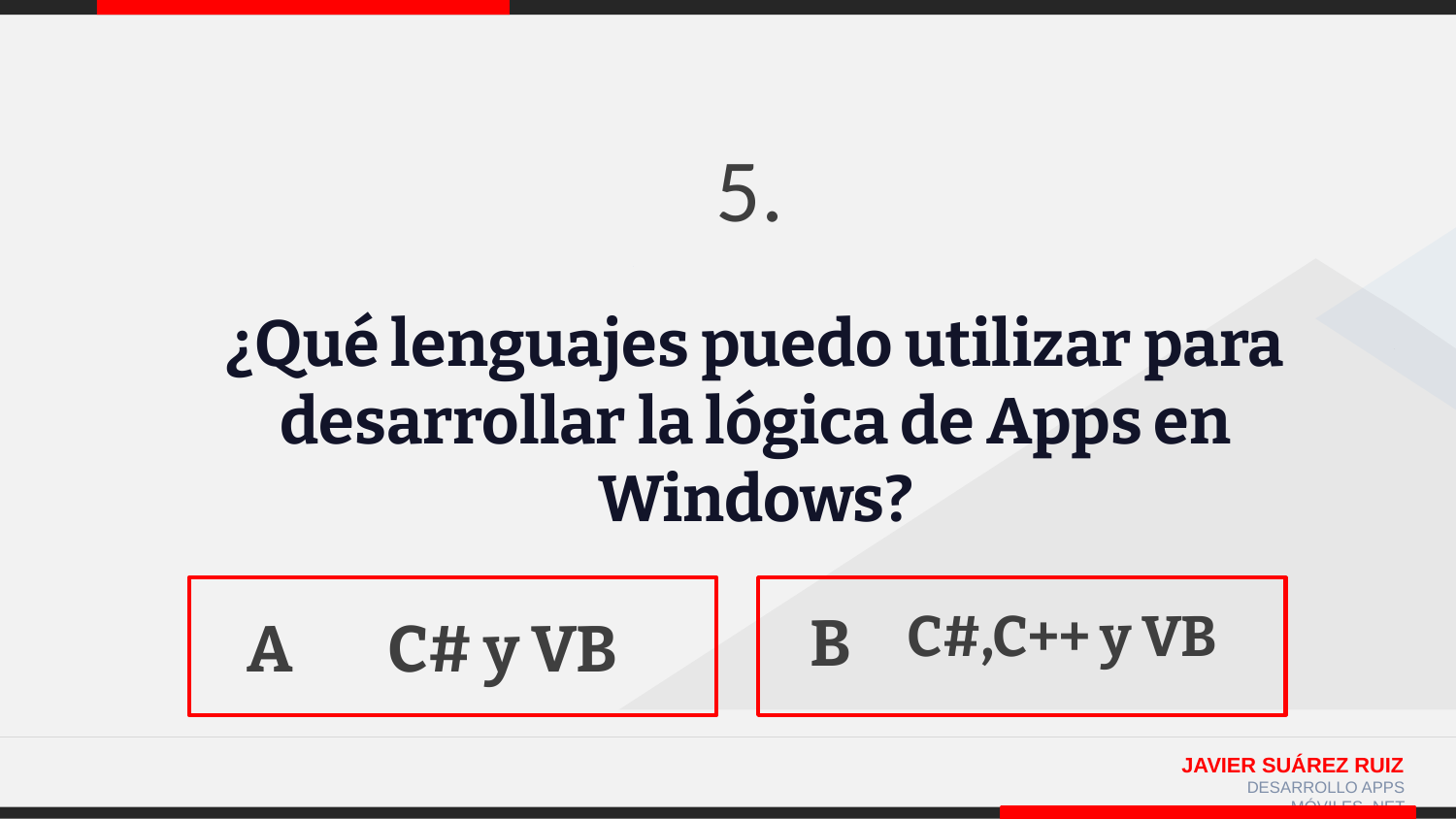

5.
¿Qué lenguajes puedo utilizar para desarrollar la lógica de Apps en Windows?

C#,C++ y VB
B
C# y VB
A